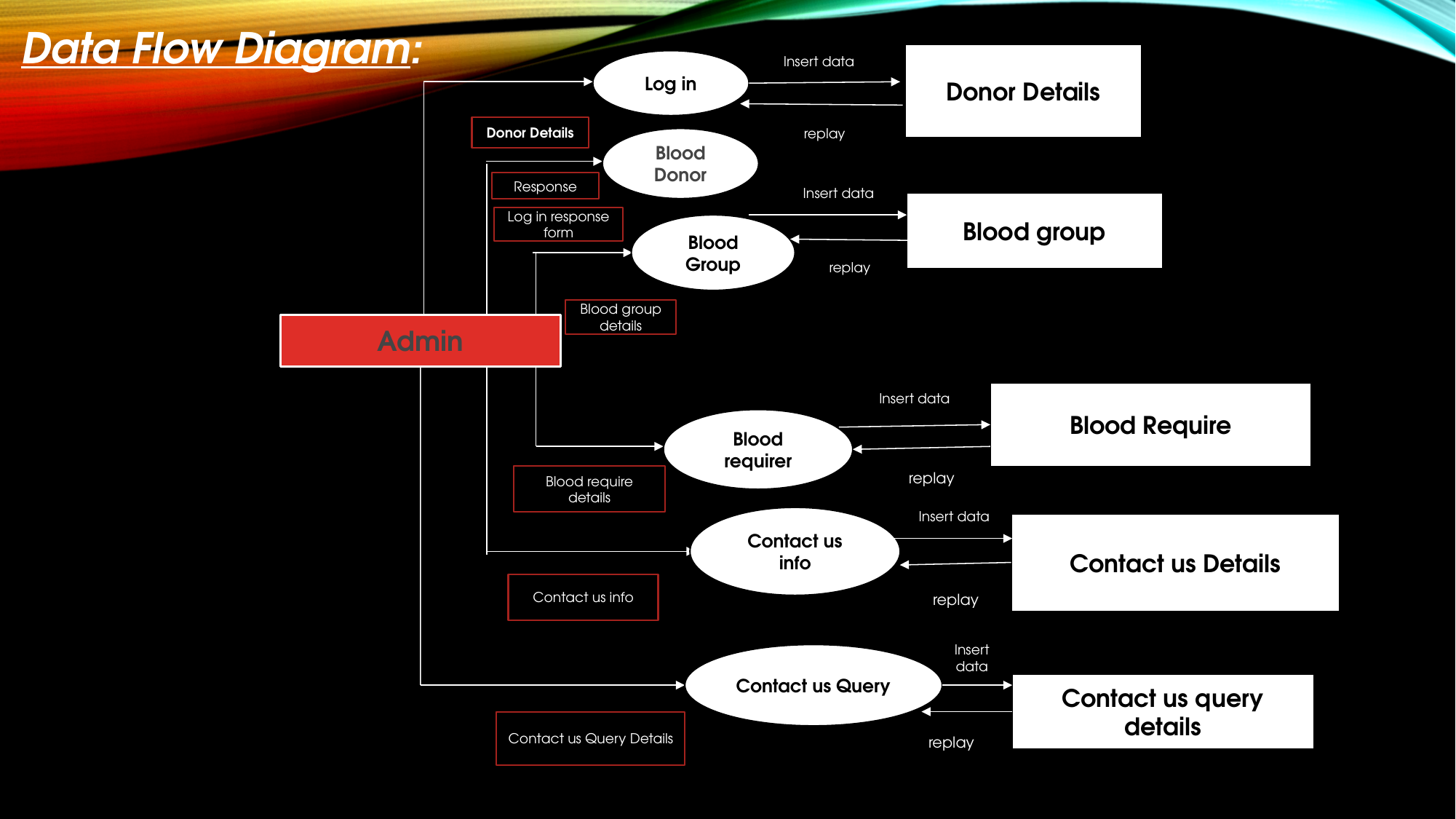

Data Flow Diagram:
Insert data
Donor Details
Log in
Donor Details
replay
Blood Donor
Response
Insert data
Blood group
Log in response form
Blood Group
replay
Blood group details
Admin
Insert data
Blood Require
Blood requirer
replay
Blood require details
Insert data
Contact us info
Contact us Details
Contact us info
replay
Insert data
Contact us Query
Contact us query details
Contact us Query Details
replay